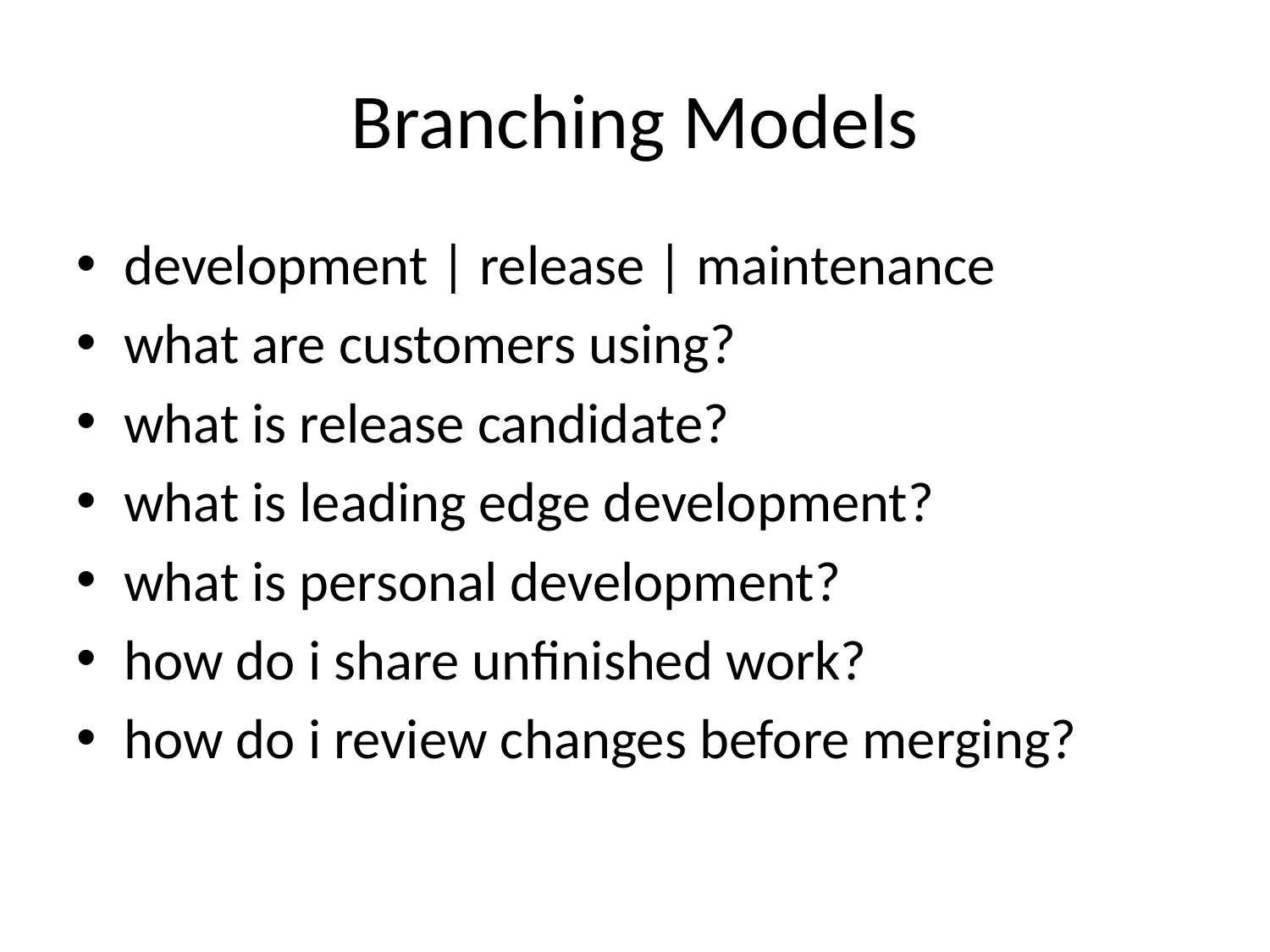

# Branching Models
development | release | maintenance
what are customers using?
what is release candidate?
what is leading edge development?
what is personal development?
how do i share unfinished work?
how do i review changes before merging?